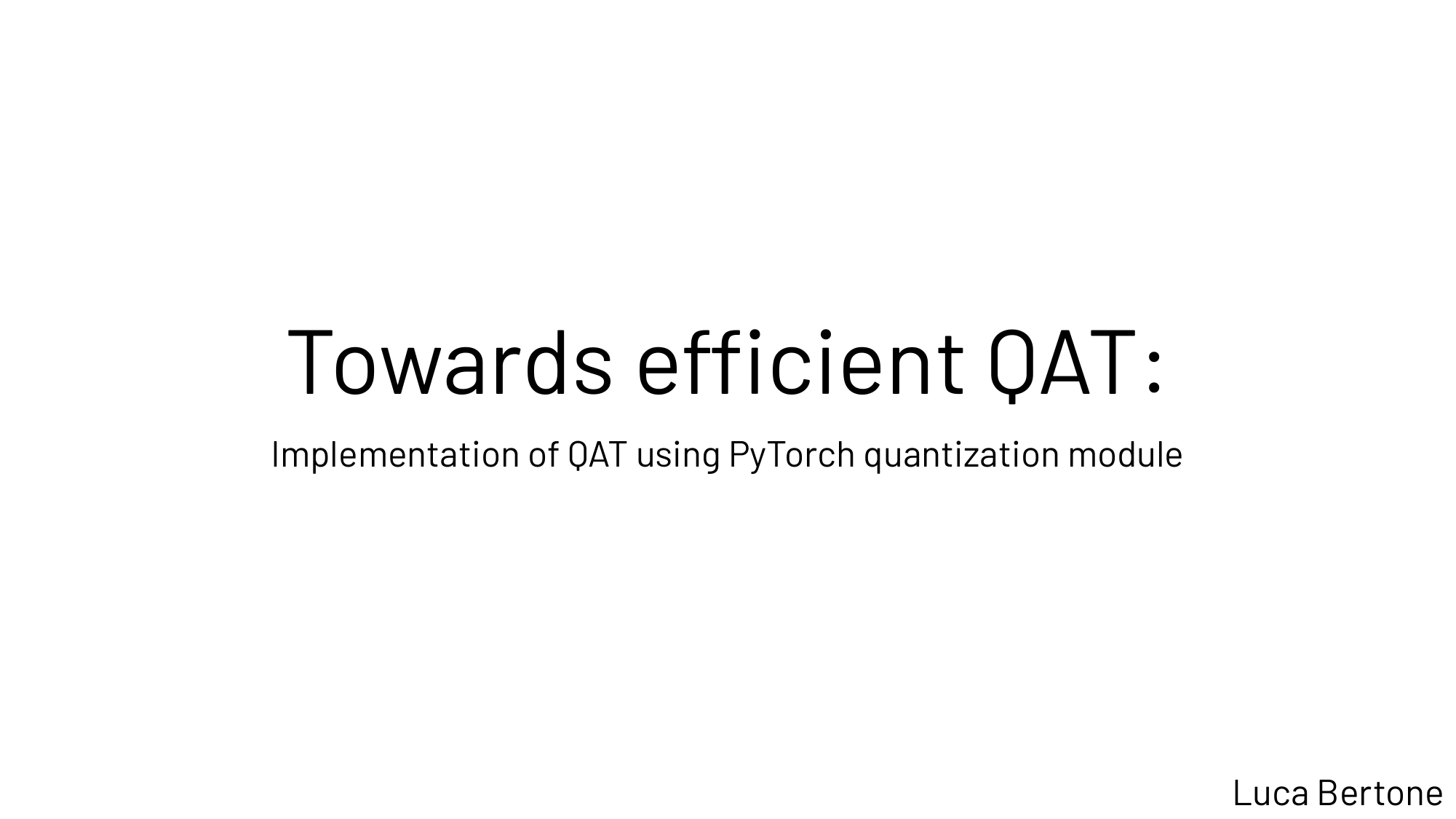

# Towards efficient QAT:
Implementation of QAT using PyTorch quantization module
Luca Bertone